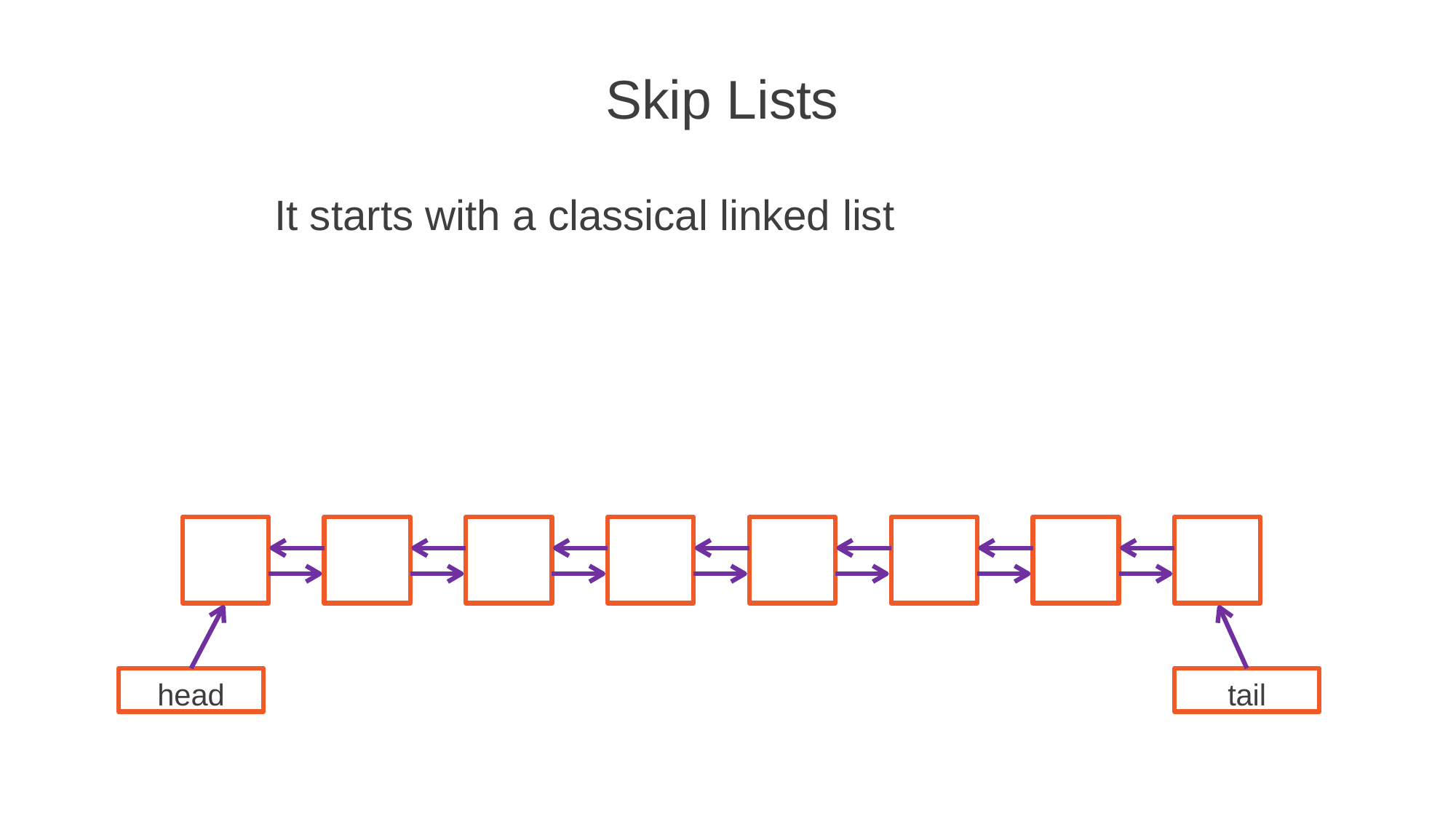

# Skip Lists
It starts with a classical linked list

head
tail
57